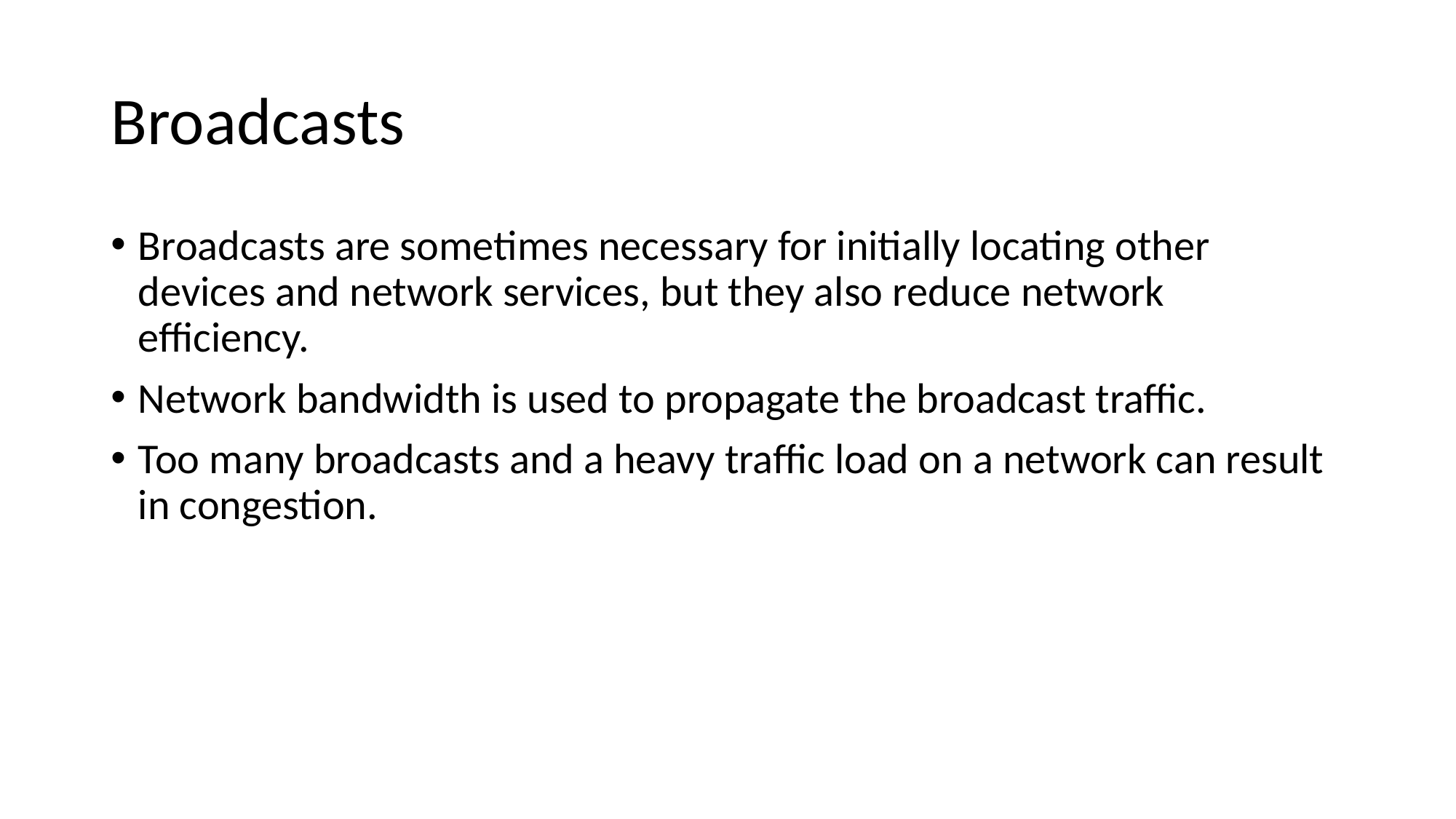

# Broadcasts
Broadcasts are sometimes necessary for initially locating other devices and network services, but they also reduce network efficiency.
Network bandwidth is used to propagate the broadcast traffic.
Too many broadcasts and a heavy traffic load on a network can result in congestion.